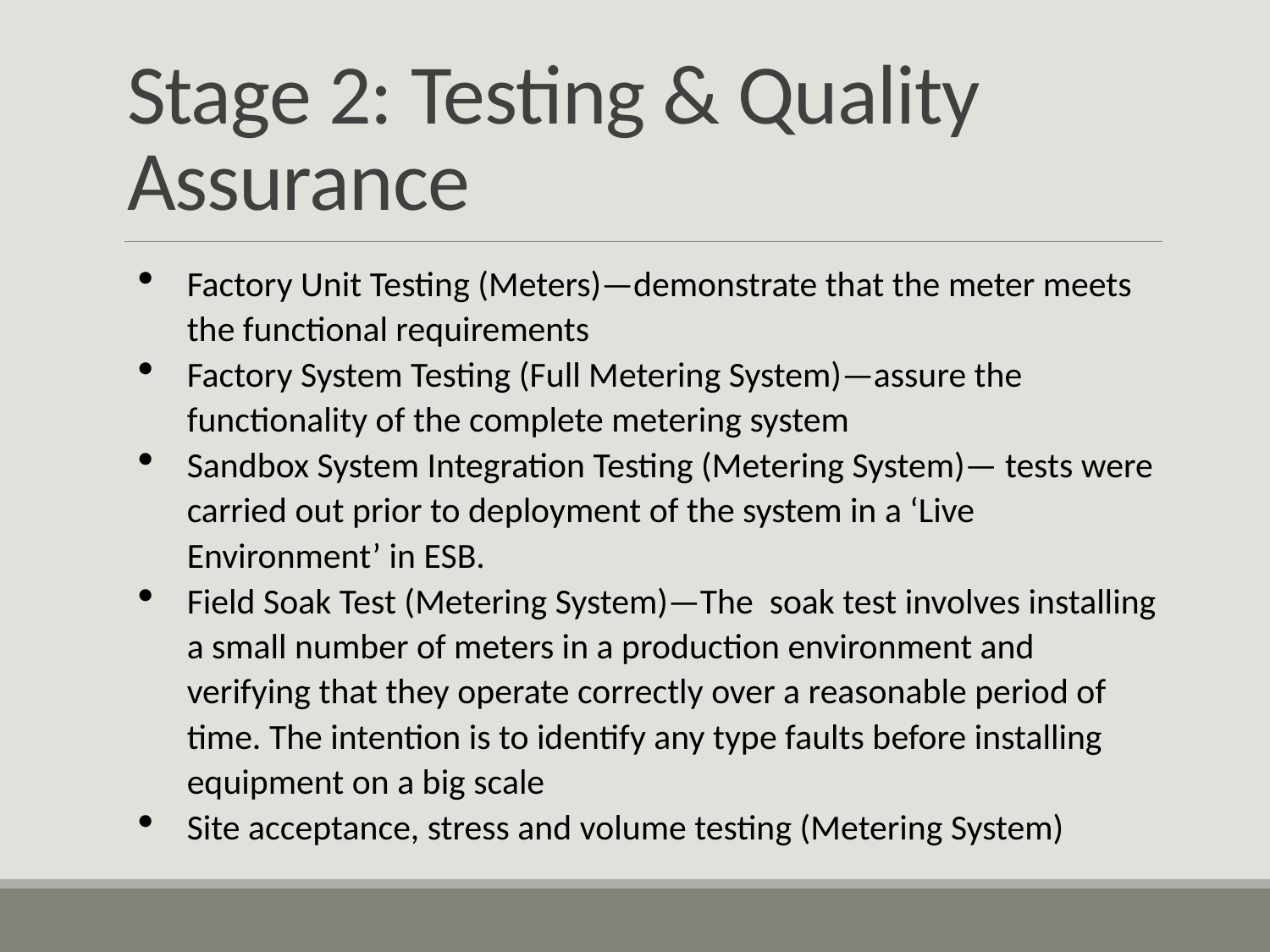

# Stage 2: Testing & Quality Assurance
Factory Unit Testing (Meters)—demonstrate that the meter meets the functional requirements
Factory System Testing (Full Metering System)—assure the functionality of the complete metering system
Sandbox System Integration Testing (Metering System)— tests were carried out prior to deployment of the system in a ‘Live Environment’ in ESB.
Field Soak Test (Metering System)—The  soak test involves installing a small number of meters in a production environment and verifying that they operate correctly over a reasonable period of time. The intention is to identify any type faults before installing equipment on a big scale
Site acceptance, stress and volume testing (Metering System)